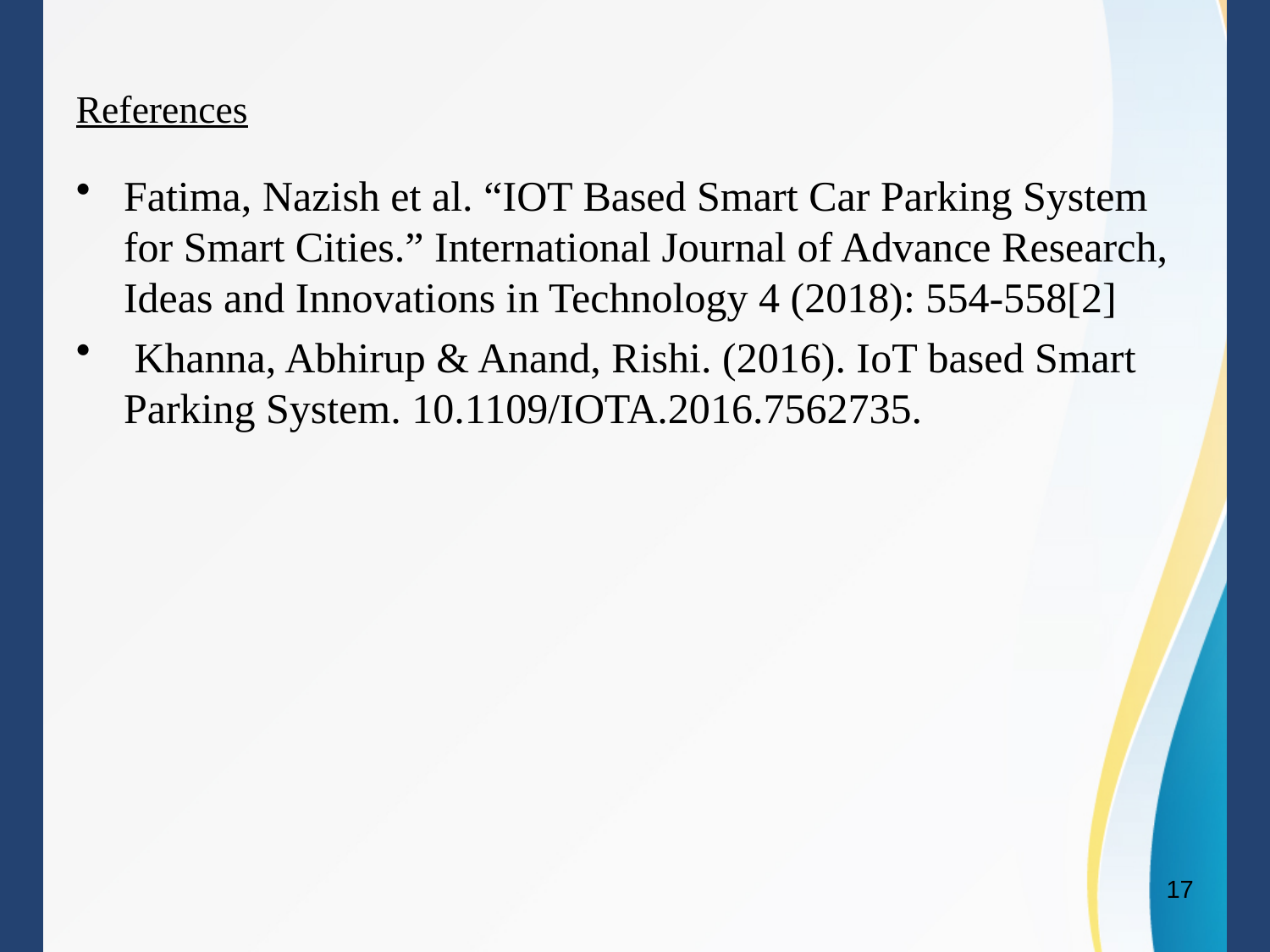

# References
Fatima, Nazish et al. “IOT Based Smart Car Parking System for Smart Cities.” International Journal of Advance Research, Ideas and Innovations in Technology 4 (2018): 554-558[2]
 Khanna, Abhirup & Anand, Rishi. (2016). IoT based Smart Parking System. 10.1109/IOTA.2016.7562735.

17